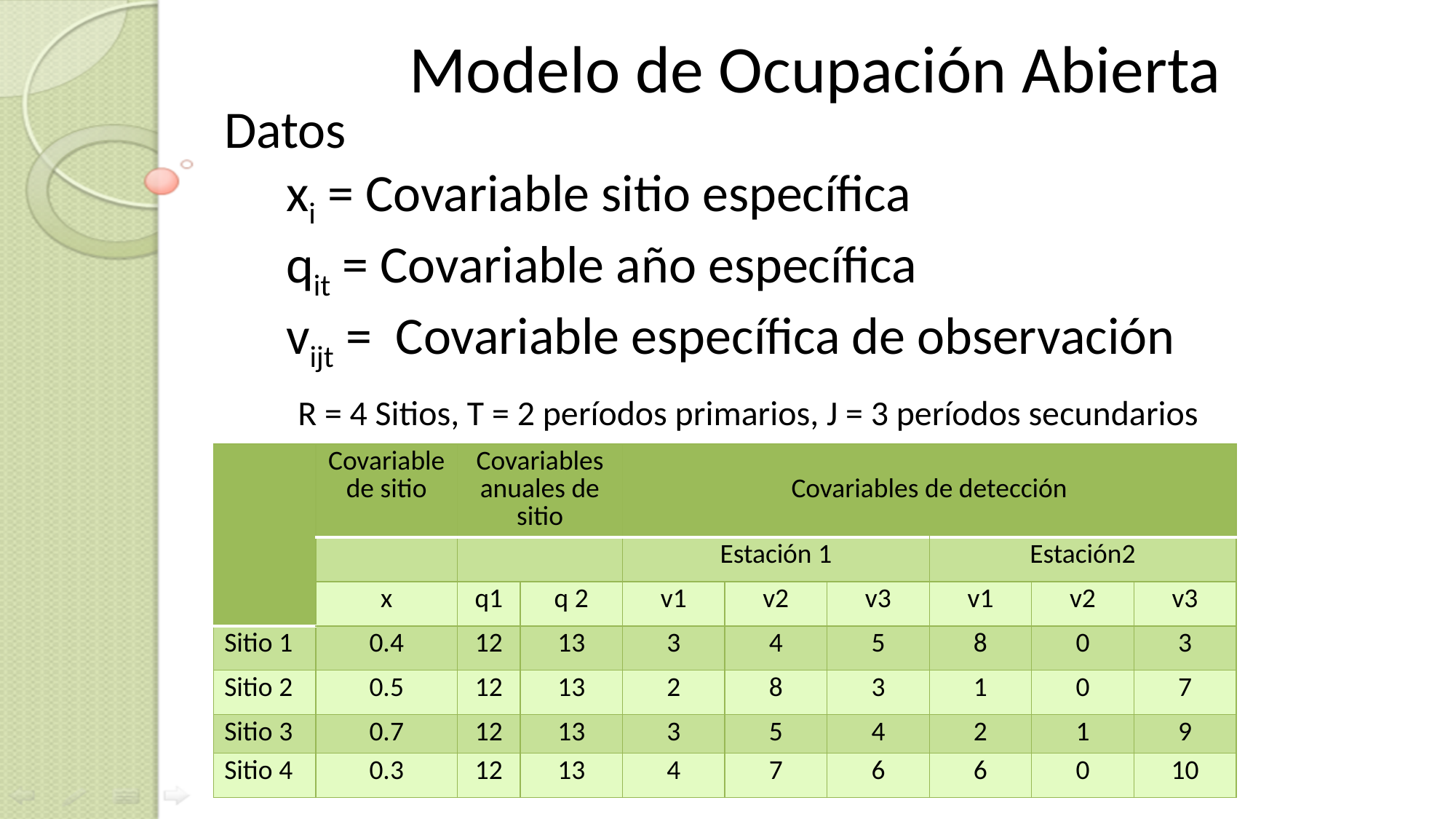

Modelo de Ocupación Abierta
Datos
xi = Covariable sitio específica
qit = Covariable año específica
vijt =  Covariable específica de observación
 R = 4 Sitios, T = 2 períodos primarios, J = 3 períodos secundarios
|  | Covariable de sitio | Covariables anuales de sitio |  | Covariables de detección |  |  |  |  |  |
| --- | --- | --- | --- | --- | --- | --- | --- | --- | --- |
|  |  |  |  | Estación 1 |  |  | Estación2 |  |  |
|  | x | q1 | q 2 | v1 | v2 | v3 | v1 | v2 | v3 |
| Sitio 1 | 0.4 | 12 | 13 | 3 | 4 | 5 | 8 | 0 | 3 |
| Sitio 2 | 0.5 | 12 | 13 | 2 | 8 | 3 | 1 | 0 | 7 |
| Sitio 3 | 0.7 | 12 | 13 | 3 | 5 | 4 | 2 | 1 | 9 |
| Sitio 4 | 0.3 | 12 | 13 | 4 | 7 | 6 | 6 | 0 | 10 |